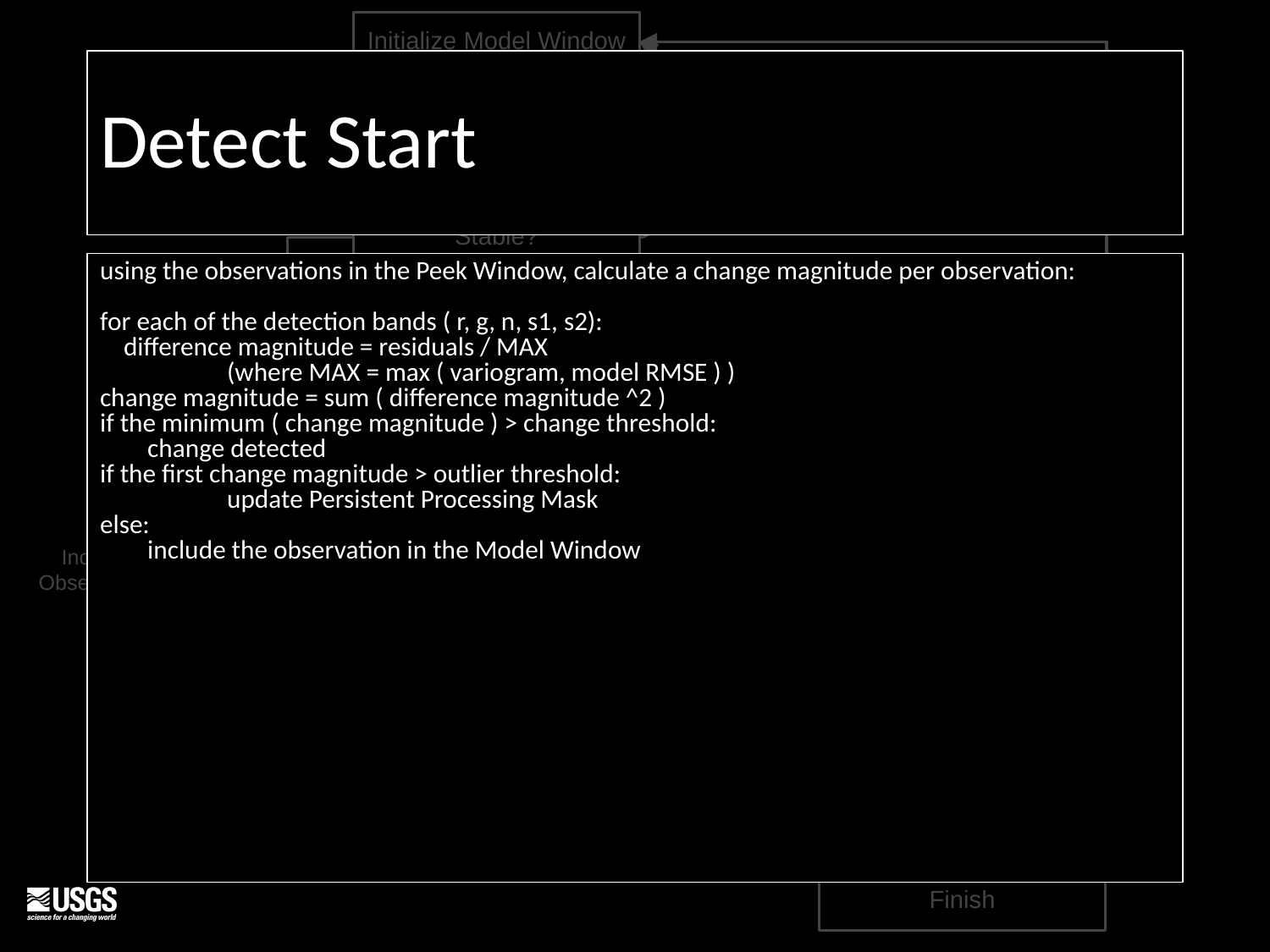

Initialize Model Window
# Standard Procedure Flow Chart
Detect Start
> 12 obs, > 1 yr
Increment:
  start, end
Build Initial Curve Fit
Yes
No
Stable?
using the observations in the Peek Window, calculate a change magnitude per observation:

for each of the detection bands ( r, g, n, s1, s2):
    difference magnitude = residuals / MAX
	(where MAX = max ( variogram, model RMSE ) )
change magnitude = sum ( difference magnitude ^2 )
if the minimum ( change magnitude ) > change threshold:
        change detected
if the first change magnitude > outlier threshold:
	update Persistent Processing Mask
else:
        include the observation in the Model Window

Continuous Monitoring
Build New Curve Fit
Update stop, break
Include Observation
Yes
No
Look Forward
New Curve?
Look Back
Include
Observation
Adjust Model
Window Start
Detect Change
Detect Start
Change Magnitude less
than Change Threshold
Yes
No
Yes
No
Record Change Model
Change Magnitude less
than Change Threshold
Observations Exhausted
Finish
32